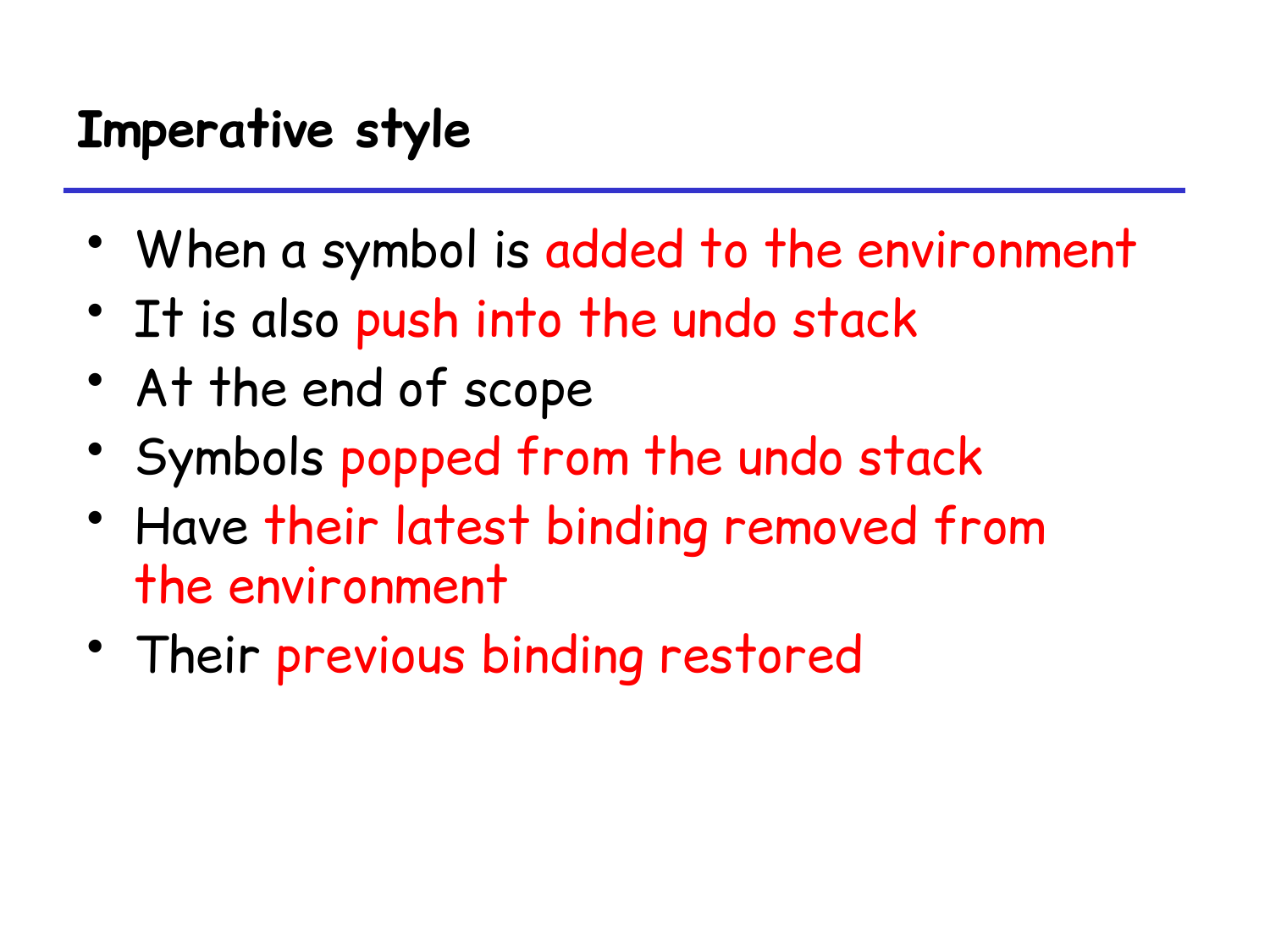

# Imperative style
When a symbol is added to the environment
It is also push into the undo stack
At the end of scope
Symbols popped from the undo stack
Have their latest binding removed from the environment
Their previous binding restored

22